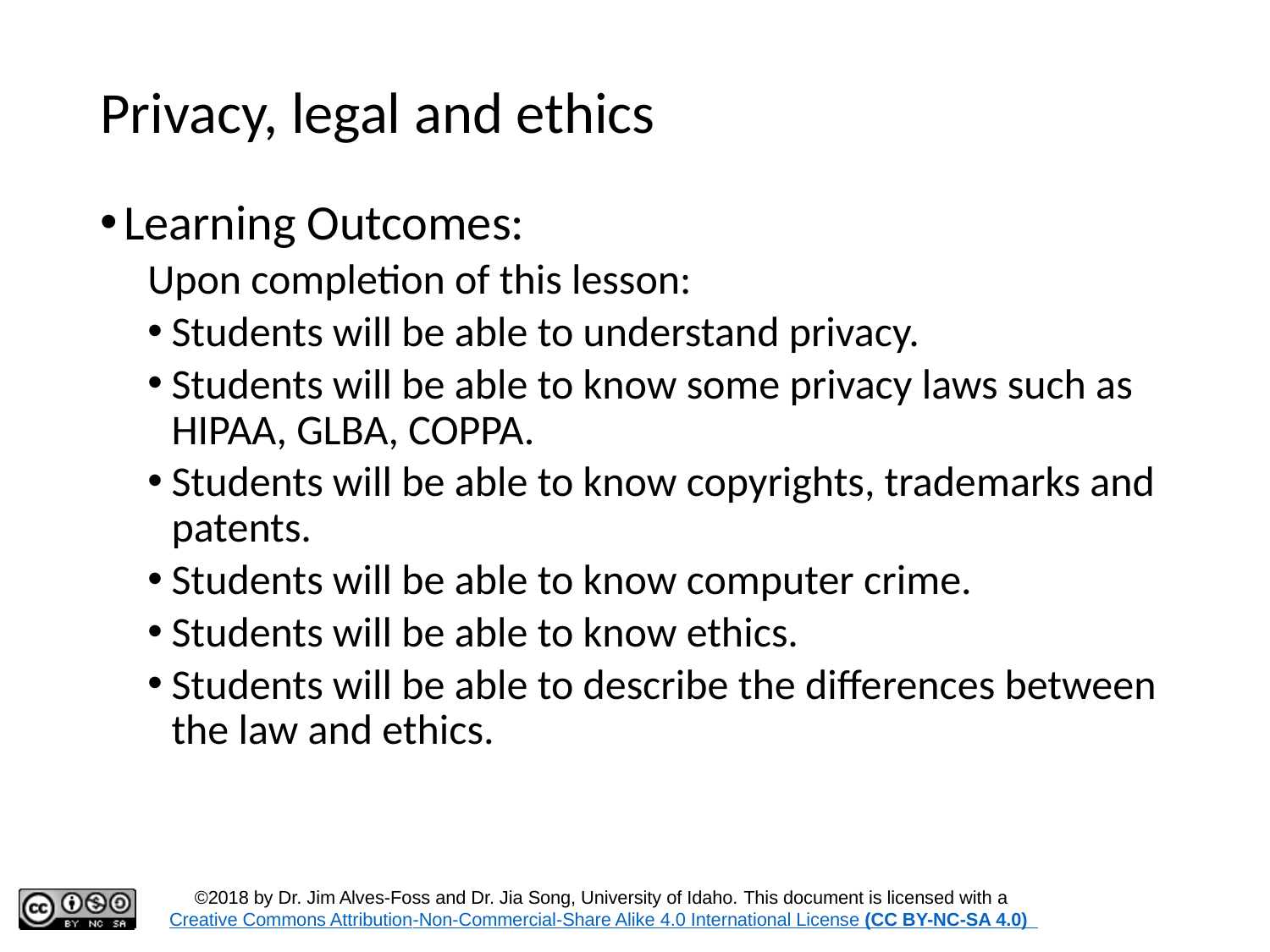

# Privacy, legal and ethics
Learning Outcomes:
Upon completion of this lesson:
Students will be able to understand privacy.
Students will be able to know some privacy laws such as HIPAA, GLBA, COPPA.
Students will be able to know copyrights, trademarks and patents.
Students will be able to know computer crime.
Students will be able to know ethics.
Students will be able to describe the differences between the law and ethics.